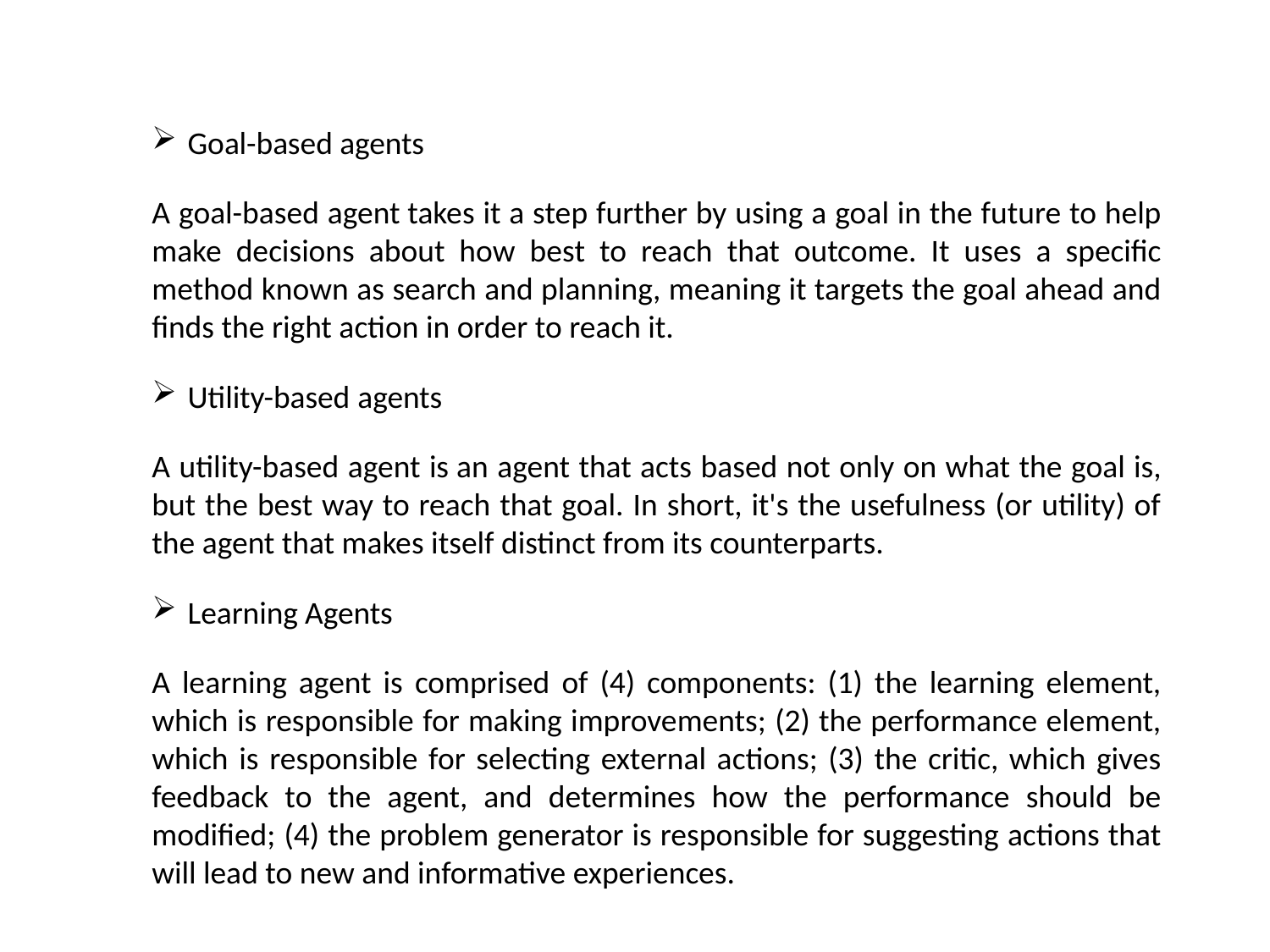

Goal-based agents
A goal-based agent takes it a step further by using a goal in the future to help make decisions about how best to reach that outcome. It uses a specific method known as search and planning, meaning it targets the goal ahead and finds the right action in order to reach it.
Utility-based agents
A utility-based agent is an agent that acts based not only on what the goal is, but the best way to reach that goal. In short, it's the usefulness (or utility) of the agent that makes itself distinct from its counterparts.
Learning Agents
A learning agent is comprised of (4) components: (1) the learning element, which is responsible for making improvements; (2) the performance element, which is responsible for selecting external actions; (3) the critic, which gives feedback to the agent, and determines how the performance should be modified; (4) the problem generator is responsible for suggesting actions that will lead to new and informative experiences.